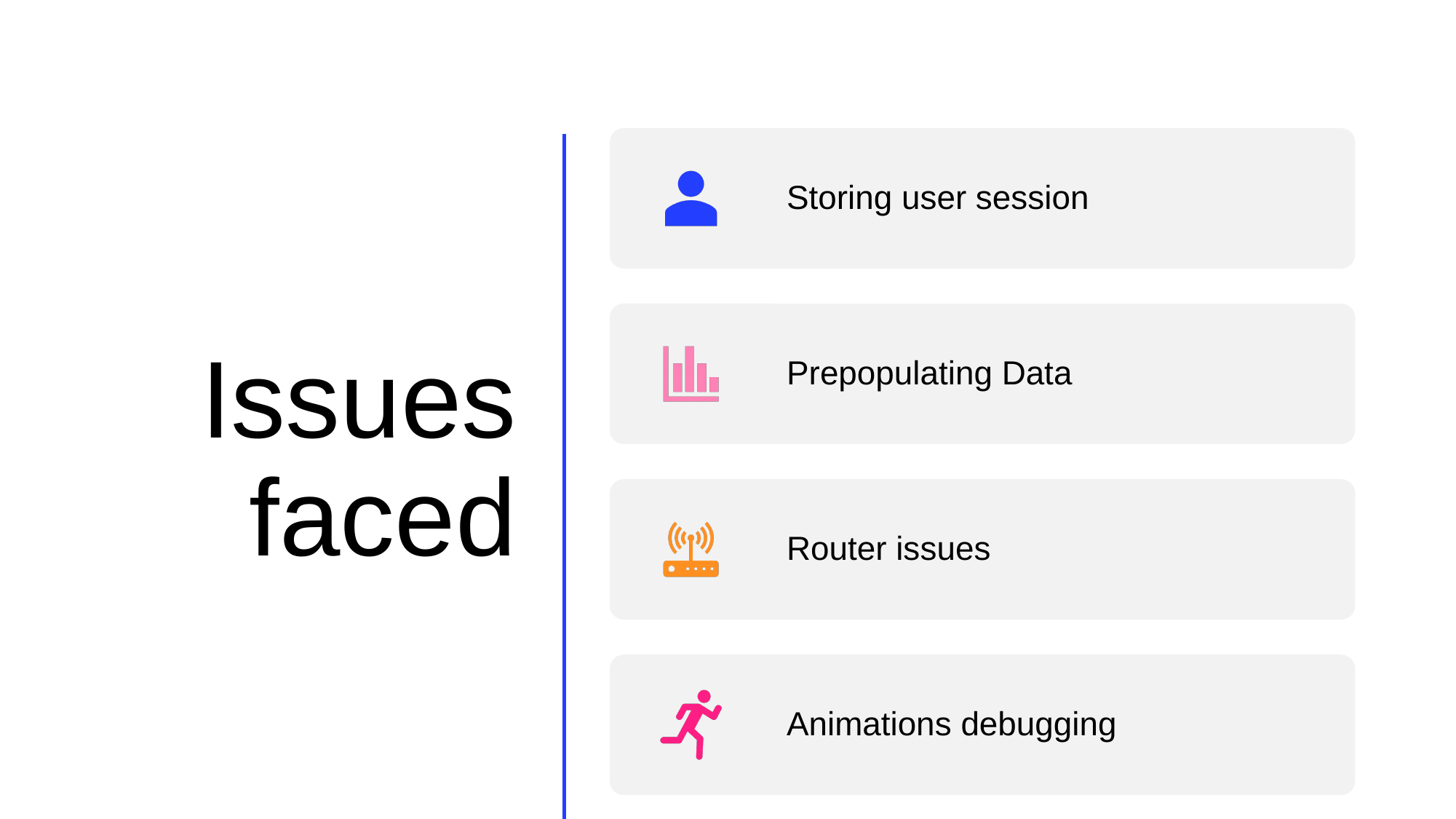

# Issues faced
Storing user session
Prepopulating Data
Router issues
Animations debugging